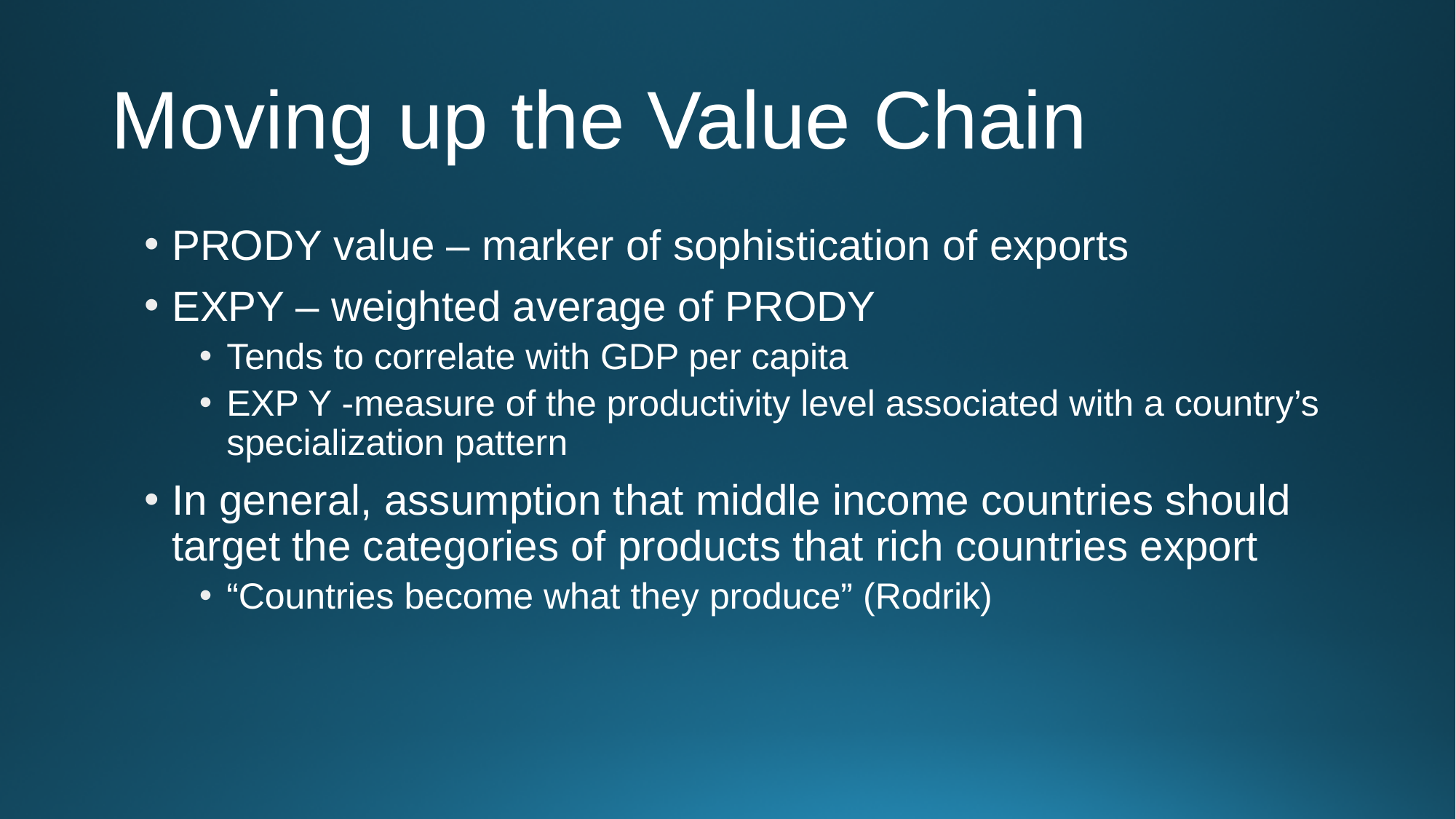

# Moving up the Value Chain
PRODY value – marker of sophistication of exports
EXPY – weighted average of PRODY
Tends to correlate with GDP per capita
EXP Y -measure of the productivity level associated with a country’s specialization pattern
In general, assumption that middle income countries should target the categories of products that rich countries export
“Countries become what they produce” (Rodrik)